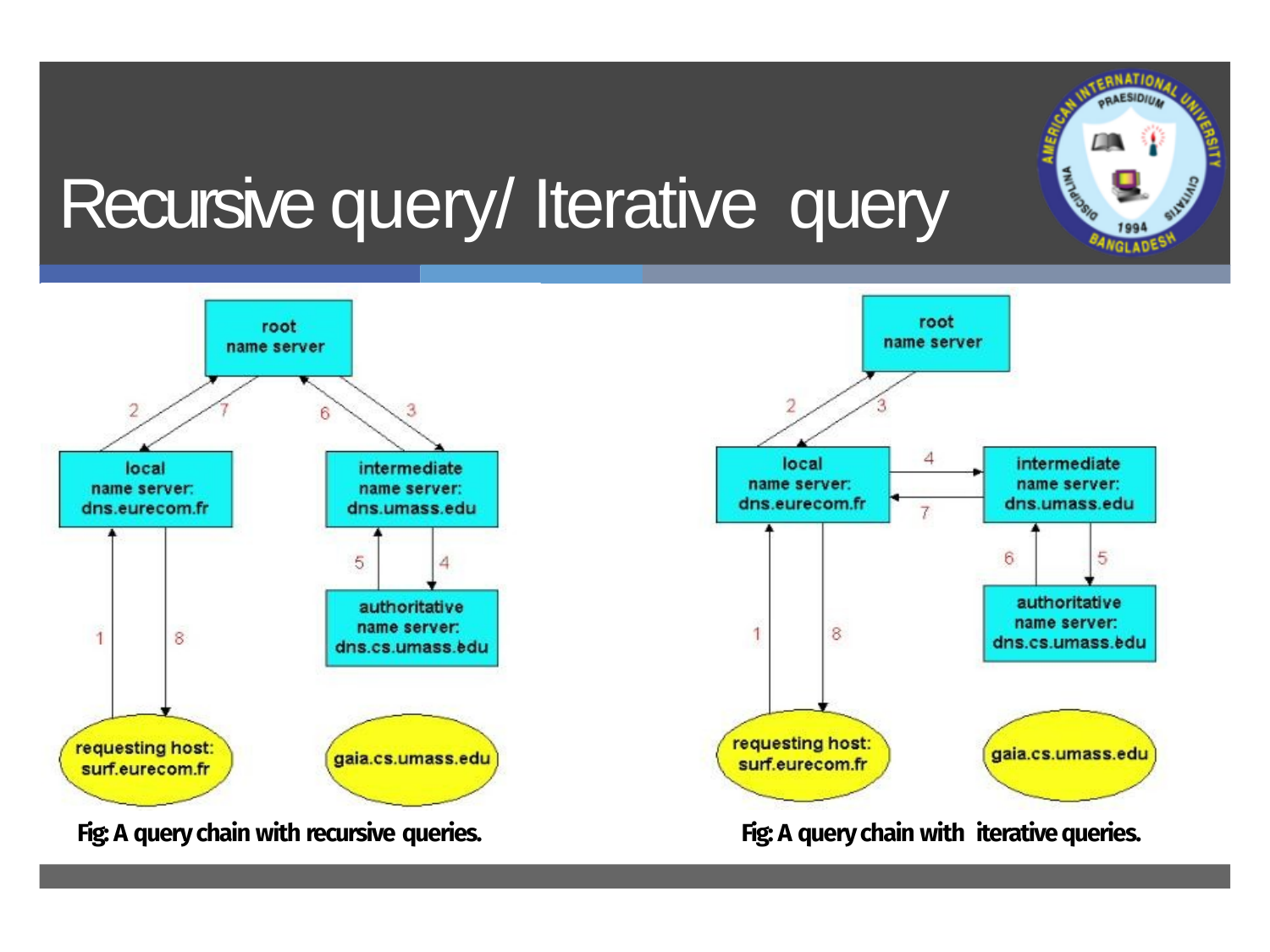

# Recursive query/ Iterative  query

Fig: A query chain with recursive  queries.

Fig: A query chain with  iterative queries.